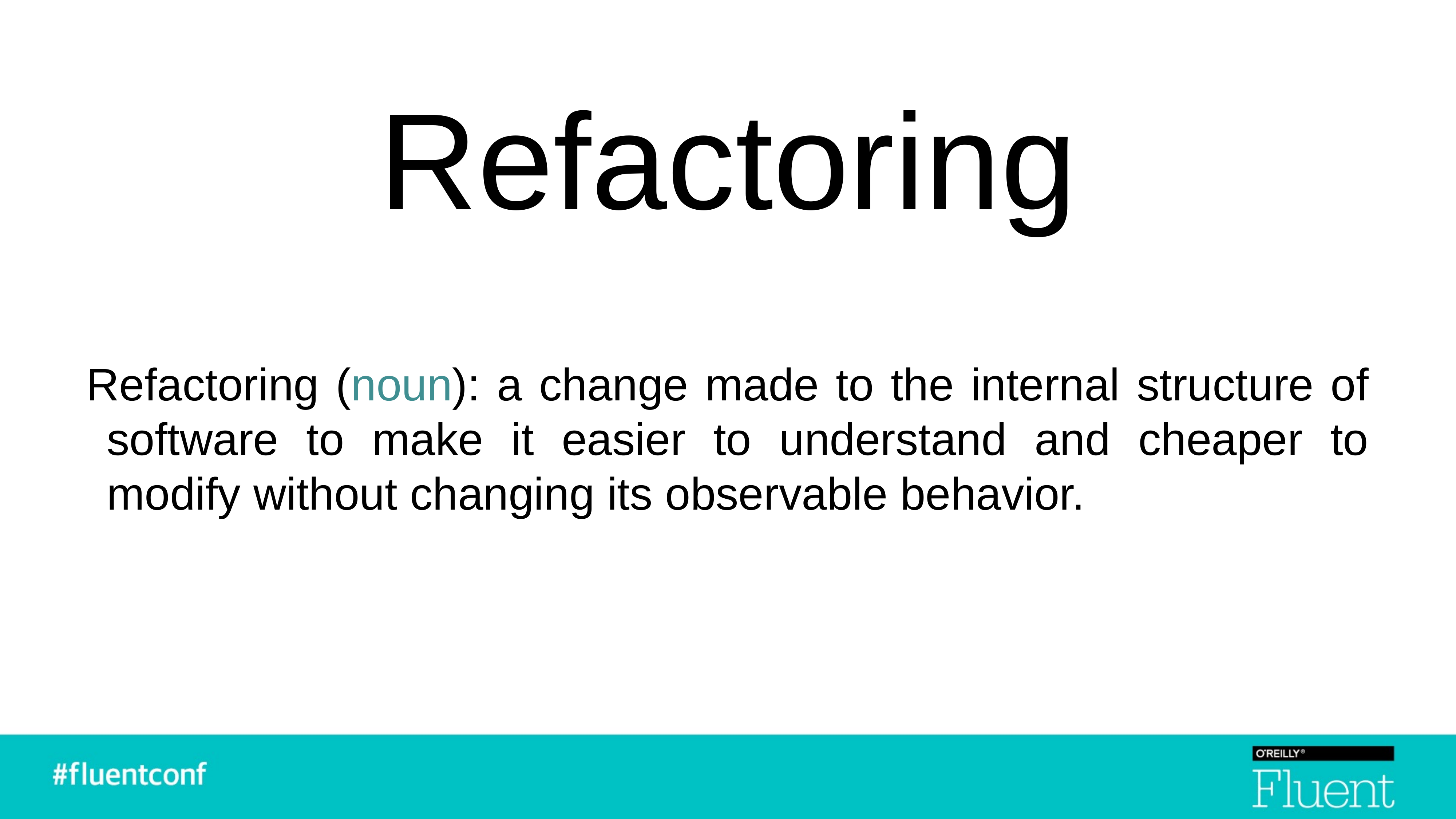

Refactoring
Refactoring (noun): a change made to the internal structure of software to make it easier to understand and cheaper to modify without changing its observable behavior.